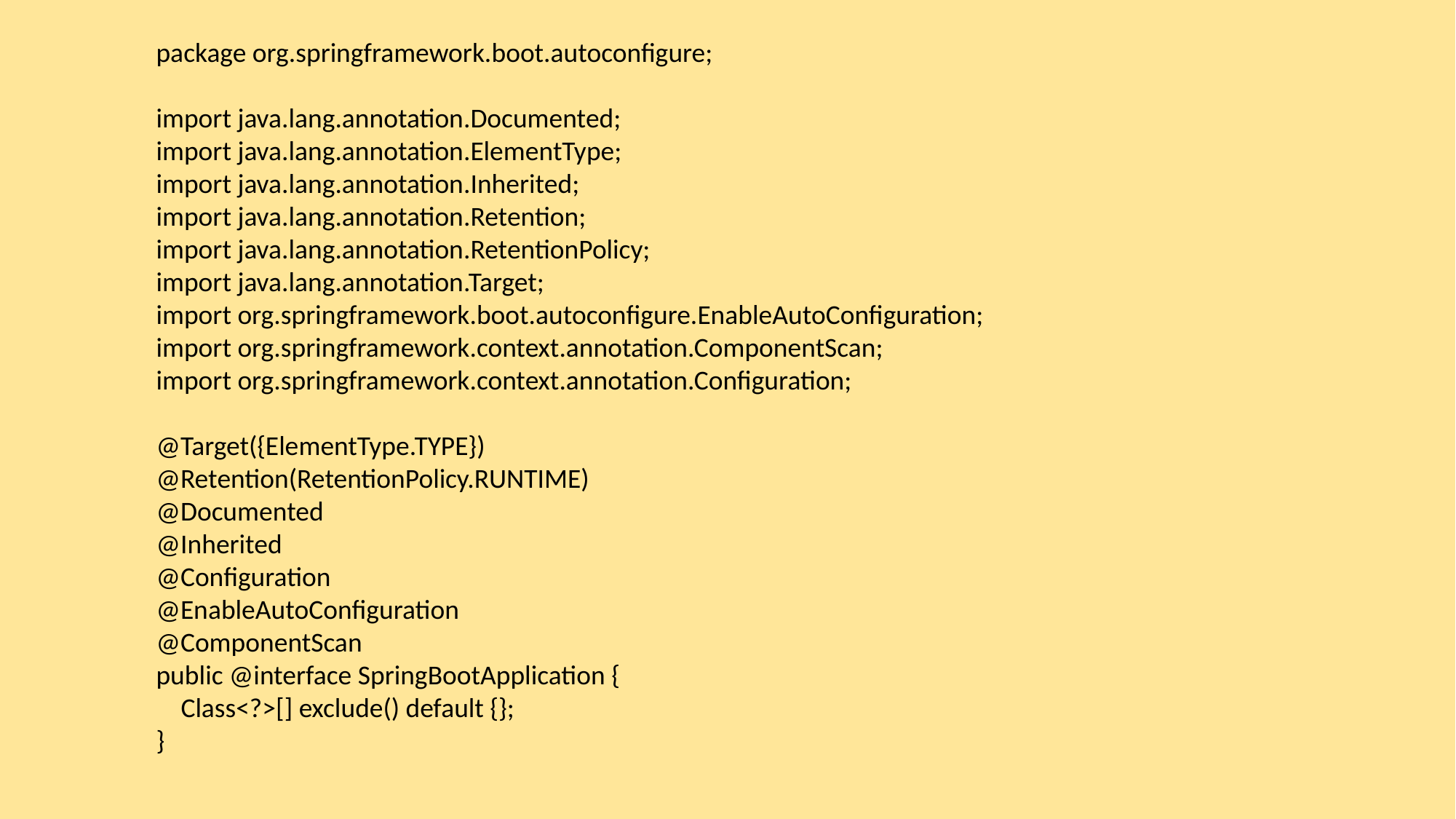

package org.springframework.boot.autoconfigure;

import java.lang.annotation.Documented;
import java.lang.annotation.ElementType;
import java.lang.annotation.Inherited;
import java.lang.annotation.Retention;
import java.lang.annotation.RetentionPolicy;
import java.lang.annotation.Target;
import org.springframework.boot.autoconfigure.EnableAutoConfiguration;
import org.springframework.context.annotation.ComponentScan;
import org.springframework.context.annotation.Configuration;

@Target({ElementType.TYPE})
@Retention(RetentionPolicy.RUNTIME)
@Documented
@Inherited
@Configuration
@EnableAutoConfiguration
@ComponentScan
public @interface SpringBootApplication {
    Class<?>[] exclude() default {};
}